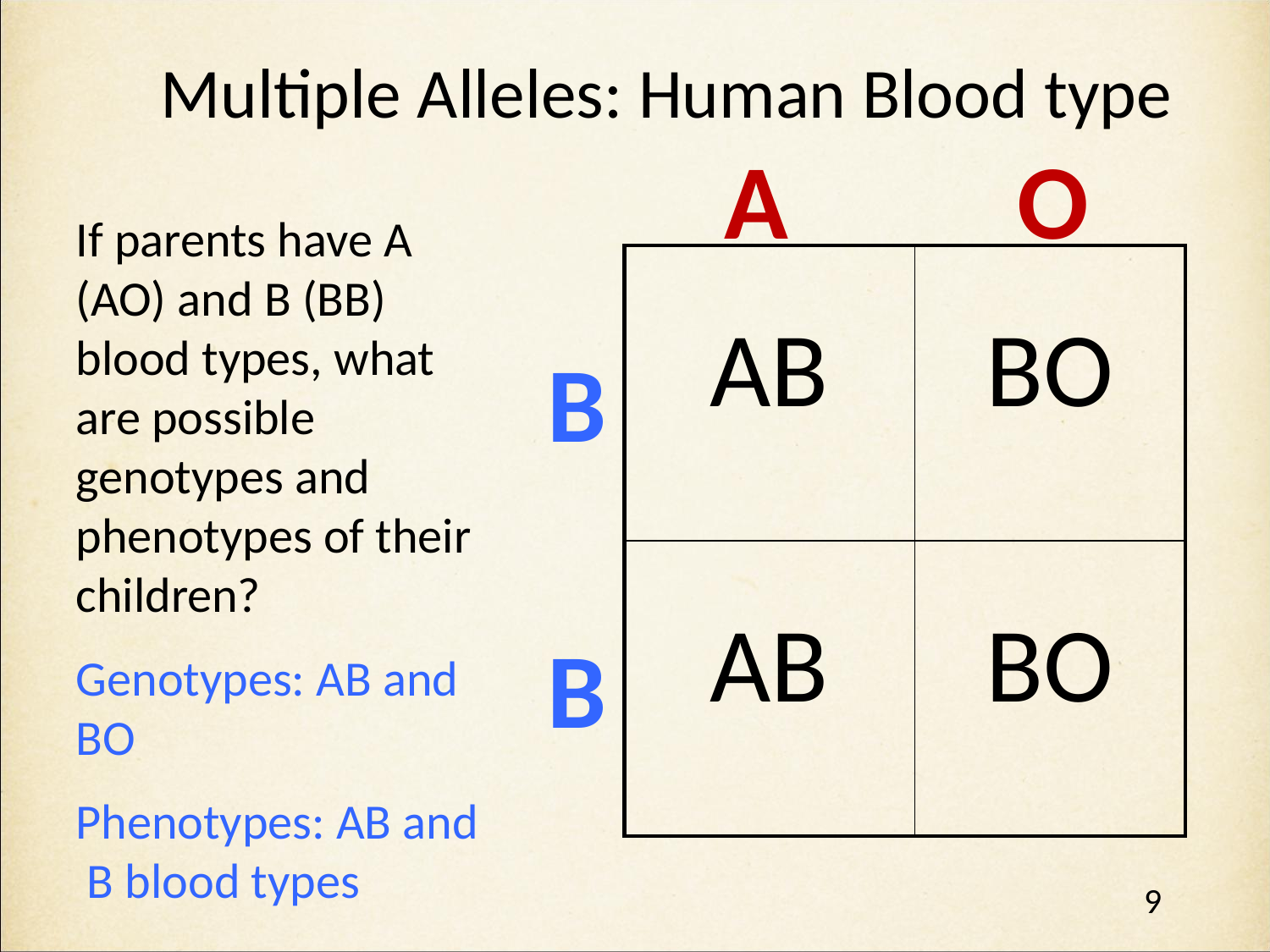

# Multiple Alleles: Human Blood type
A
O
If parents have A (AO) and B (BB) blood types, what are possible genotypes and phenotypes of their children?
Genotypes: AB and BO
Phenotypes: AB and  B blood types
| AB | BO |
| --- | --- |
| AB | BO |
B
B
9